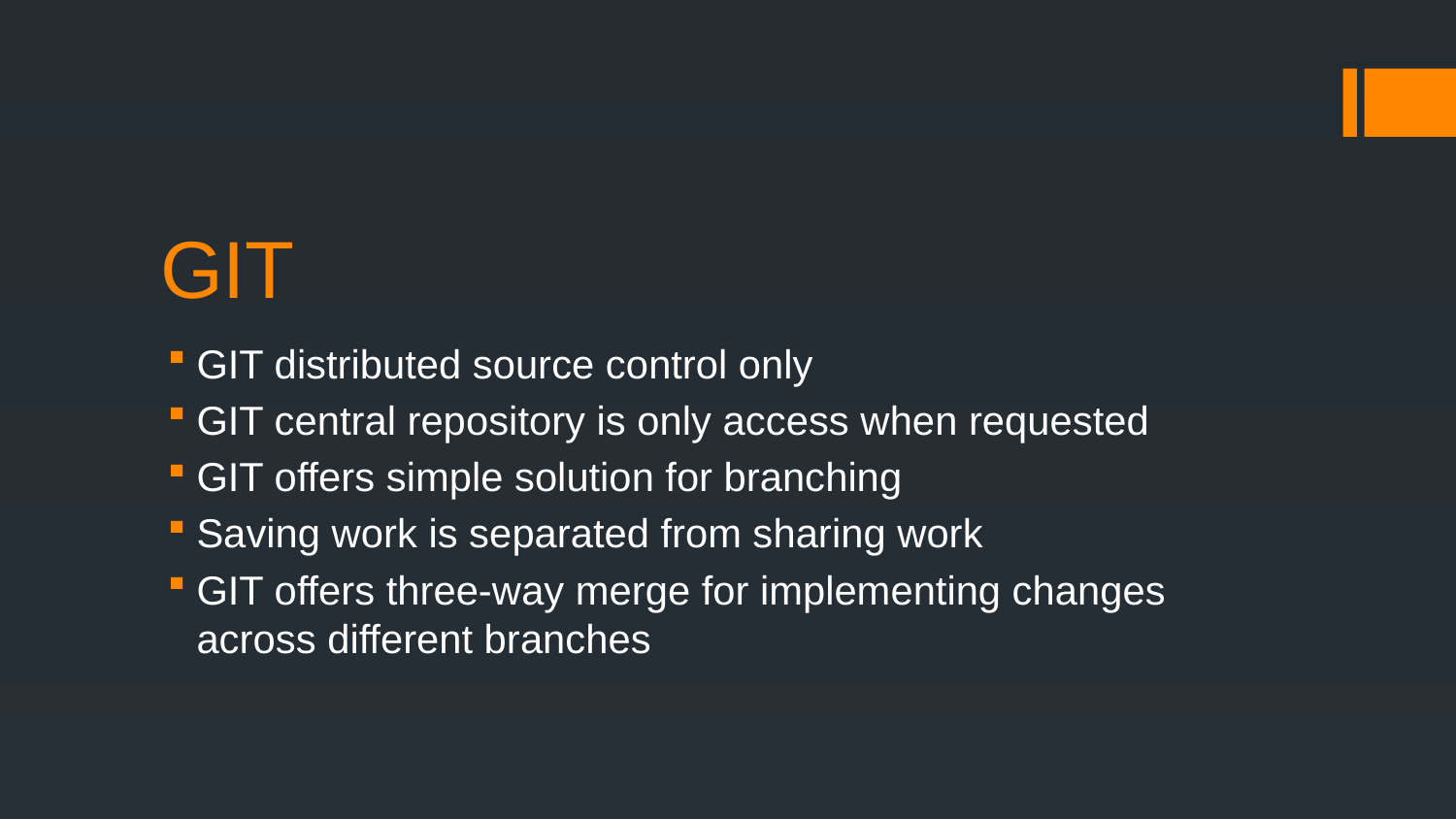

# GIT
GIT distributed source control only
GIT central repository is only access when requested
GIT offers simple solution for branching
Saving work is separated from sharing work
GIT offers three-way merge for implementing changes across different branches